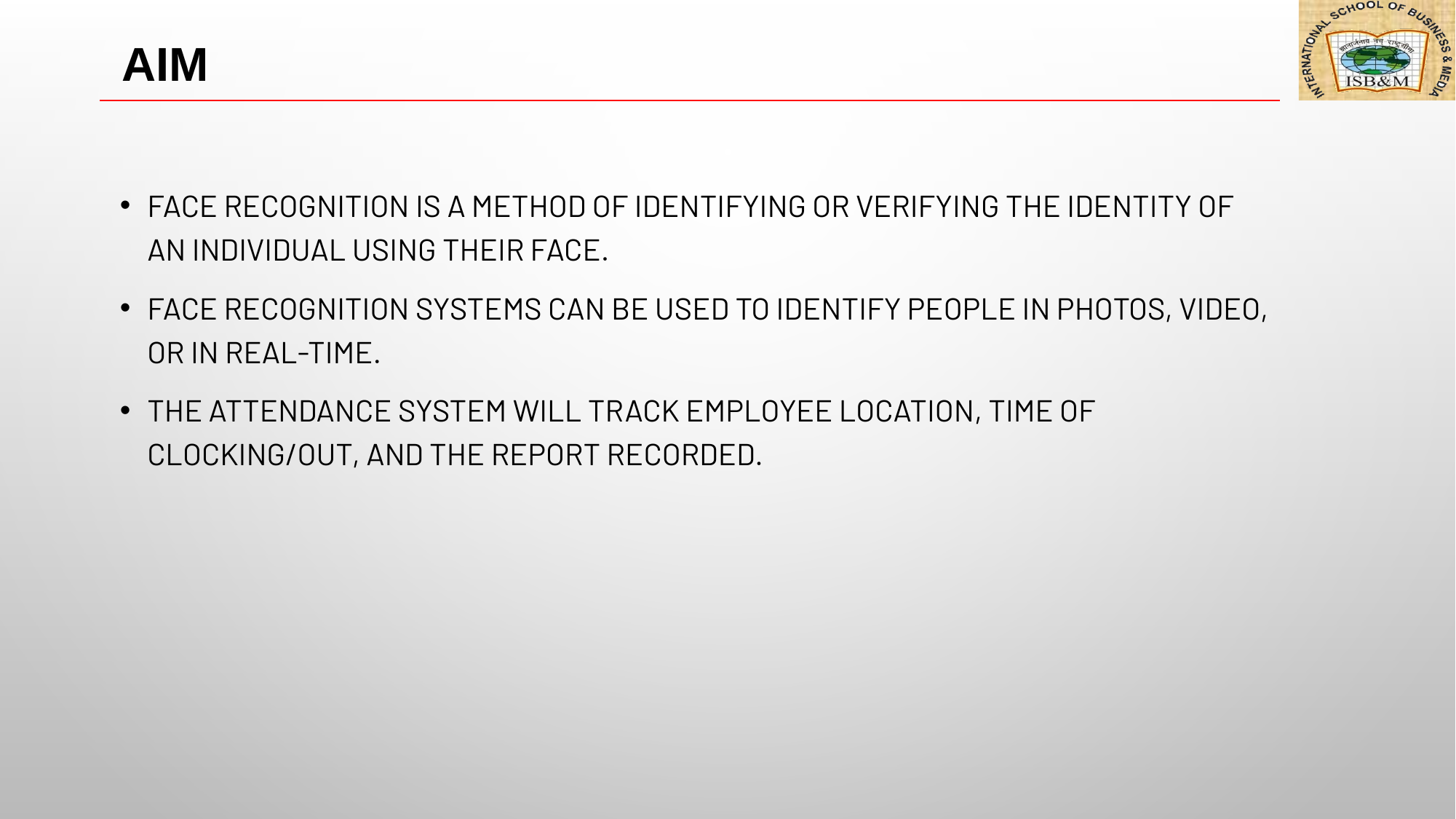

# AIM
Face recognition is a method of identifying or verifying the identity of an individual using their face.
Face recognition systems can be used to identify people in photos, video, or in real-time.
The attendance system will track employee location, time of clocking/out, and the report recorded.